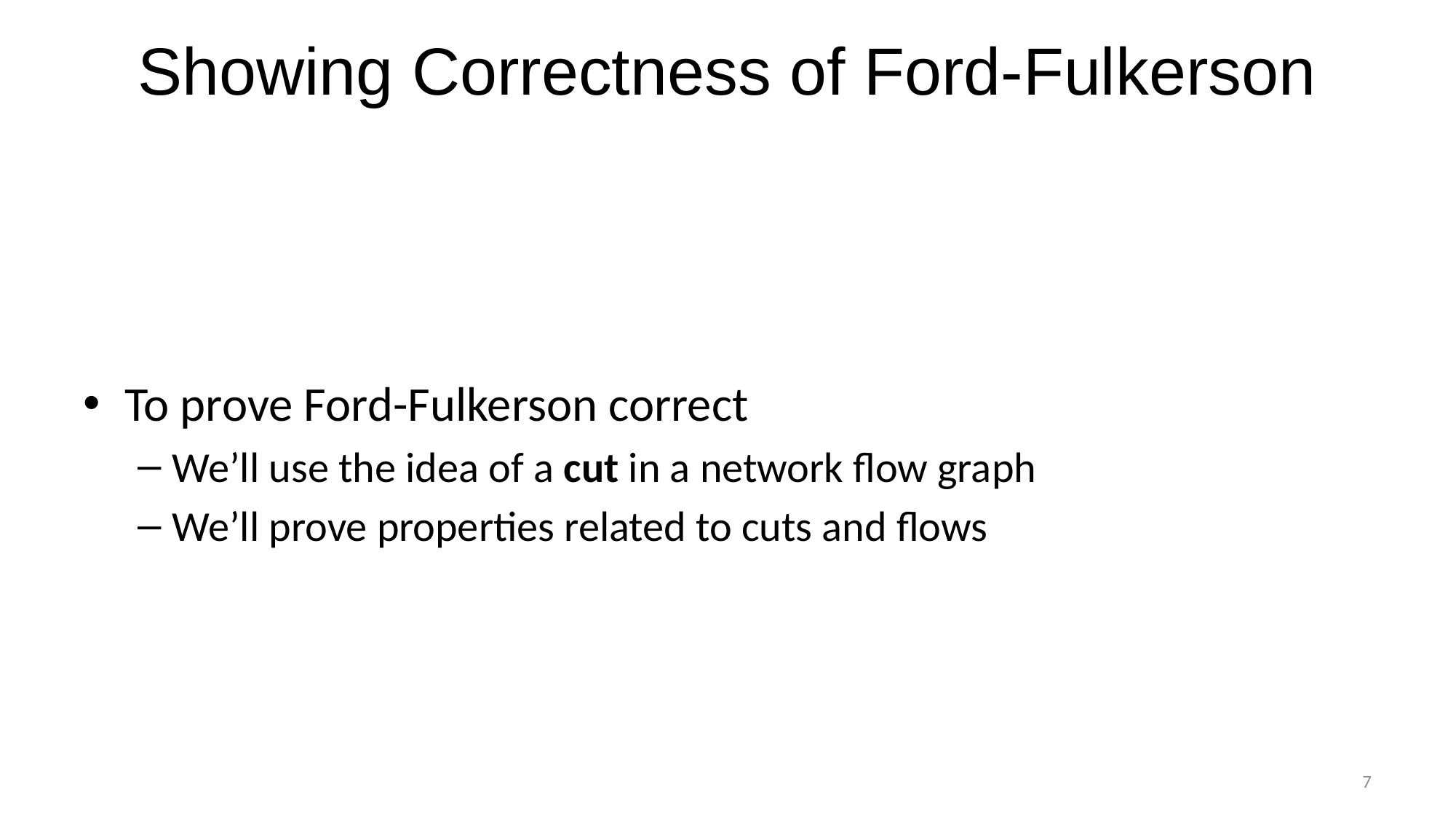

# Showing Correctness of Ford-Fulkerson
To prove Ford-Fulkerson correct
We’ll use the idea of a cut in a network flow graph
We’ll prove properties related to cuts and flows
7